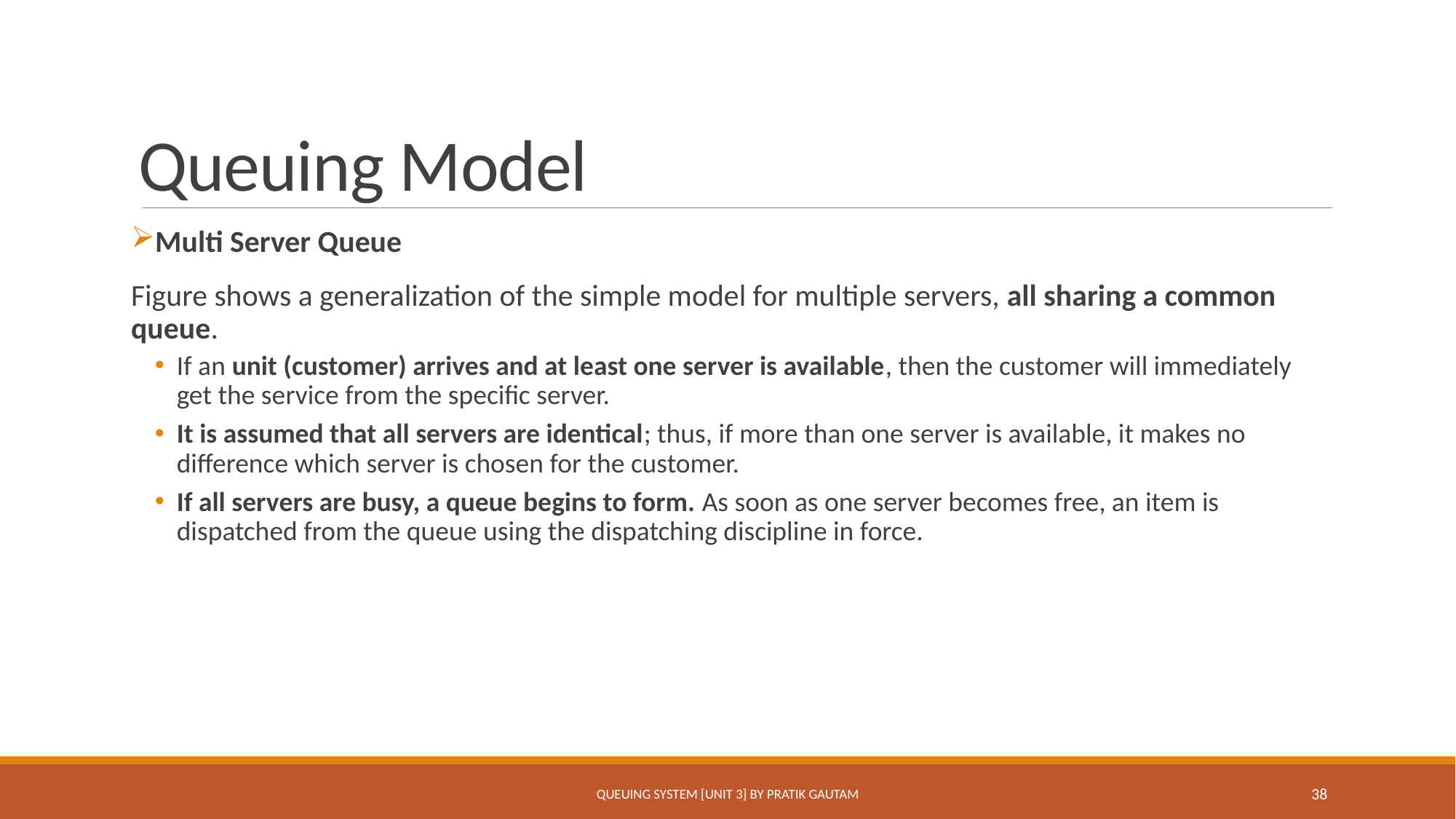

# Queuing Model
Multi Server Queue
Figure shows a generalization of the simple model for multiple servers, all sharing a common queue.
If an unit (customer) arrives and at least one server is available, then the customer will immediately get the service from the specific server.
It is assumed that all servers are identical; thus, if more than one server is available, it makes no difference which server is chosen for the customer.
If all servers are busy, a queue begins to form. As soon as one server becomes free, an item is dispatched from the queue using the dispatching discipline in force.
Queuing System [Unit 3] By Pratik Gautam
38